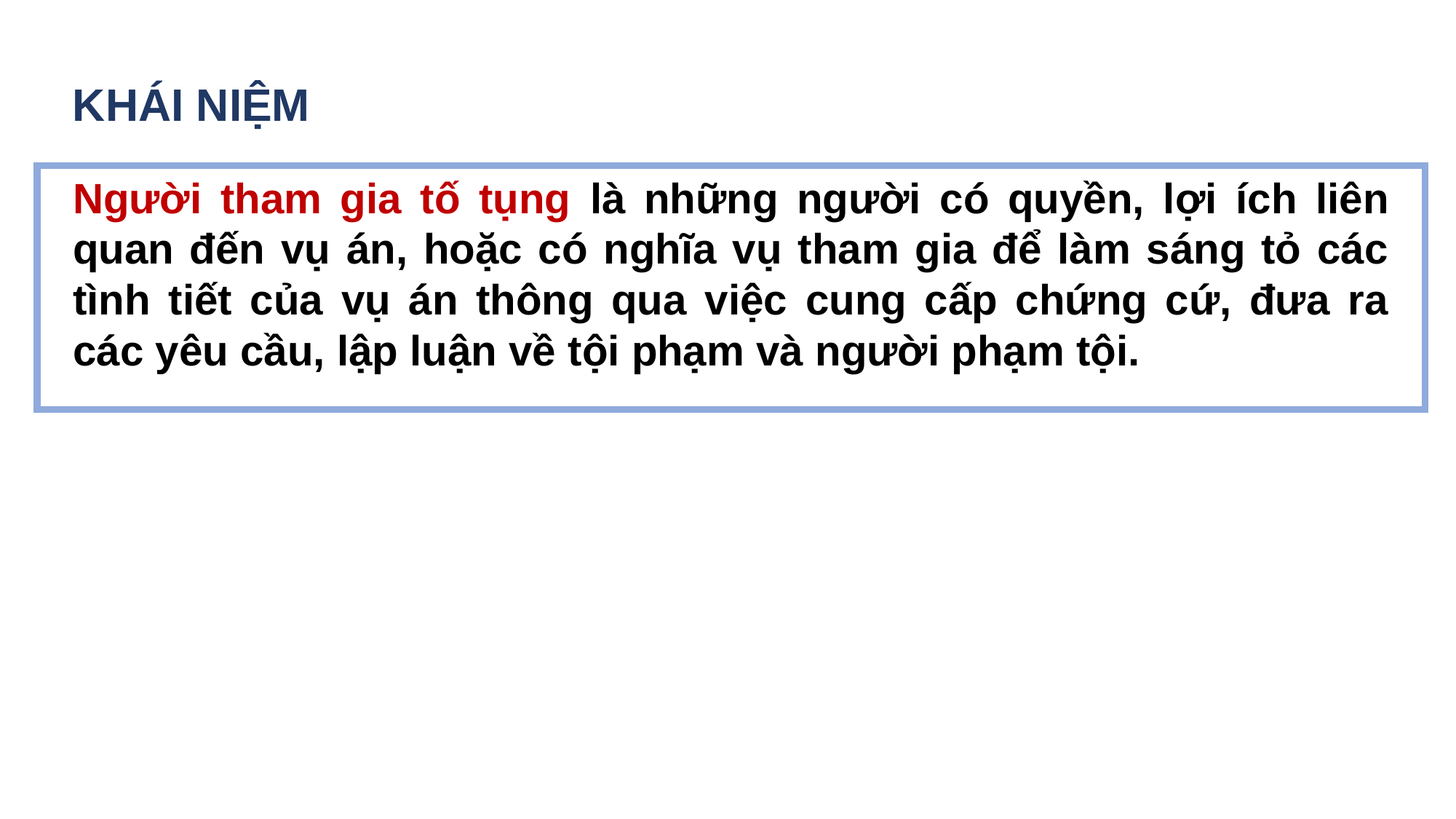

KHÁI NIỆM

Người tham gia tố tụng là những người có quyền, lợi ích liên quan đến vụ án, hoặc có nghĩa vụ tham gia để làm sáng tỏ các tình tiết của vụ án thông qua việc cung cấp chứng cứ, đưa ra các yêu cầu, lập luận về tội phạm và người phạm tội.